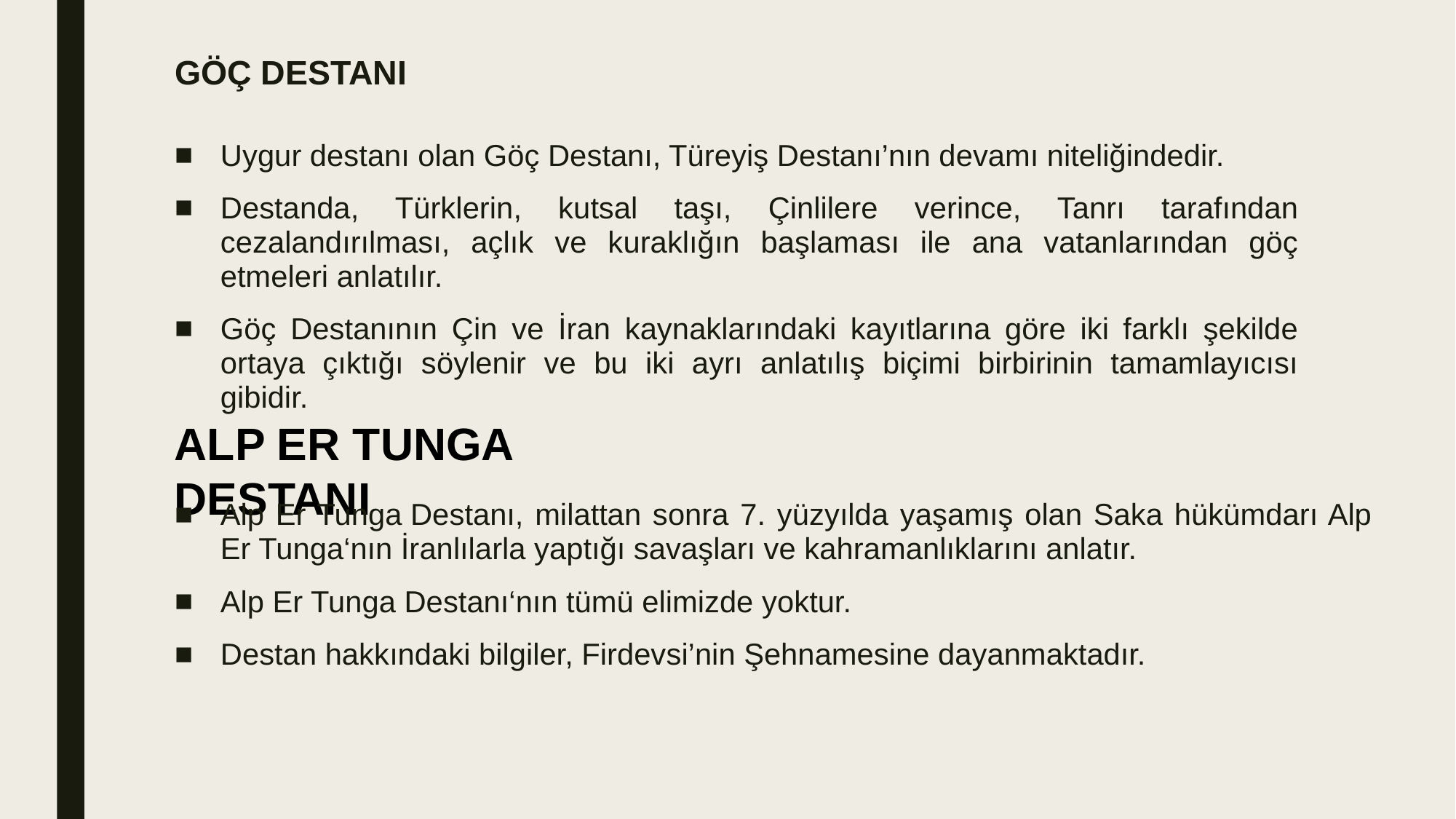

# GÖÇ DESTANI
Uygur destanı olan Göç Destanı, Türeyiş Destanı’nın devamı niteliğindedir.
Destanda, Türklerin, kutsal taşı, Çinlilere verince, Tanrı tarafından cezalandırılması, açlık ve kuraklığın başlaması ile ana vatanlarından göç etmeleri anlatılır.
Göç Destanının Çin ve İran kaynaklarındaki kayıtlarına göre iki farklı şekilde ortaya çıktığı söylenir ve bu iki ayrı anlatılış biçimi birbirinin tamamlayıcısı gibidir.

ALP ER TUNGA DESTANI

Alp Er Tunga Destanı, milattan sonra 7. yüzyılda yaşamış olan Saka hükümdarı Alp Er Tunga‘nın İranlılarla yaptığı savaşları ve kahramanlıklarını anlatır.
Alp Er Tunga Destanı‘nın tümü elimizde yoktur.
Destan hakkındaki bilgiler, Firdevsi’nin Şehnamesine dayanmaktadır.